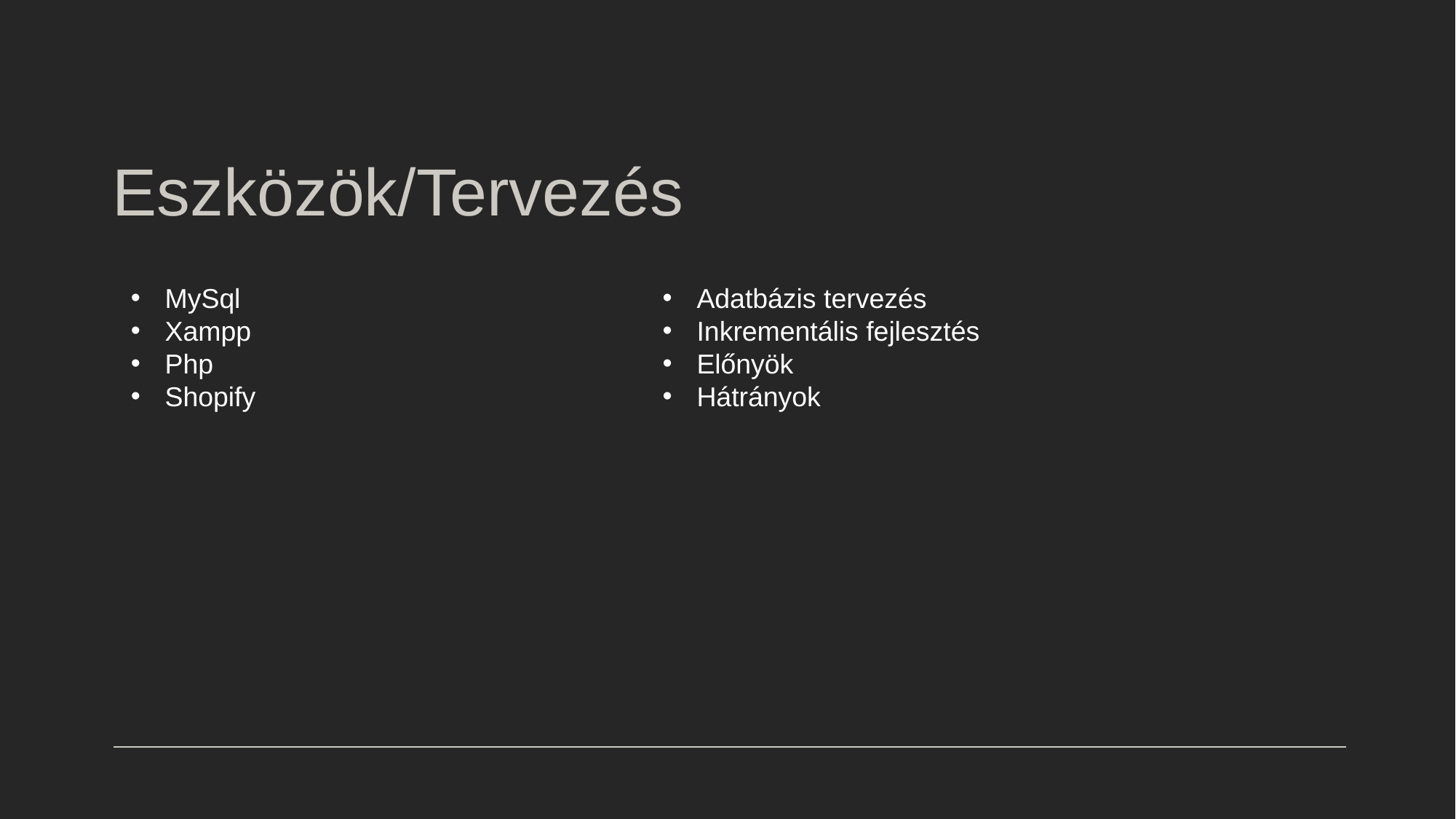

# Eszközök/Tervezés
MySql
Xampp
Php
Shopify

Adatbázis tervezés
Inkrementális fejlesztés
Előnyök
Hátrányok